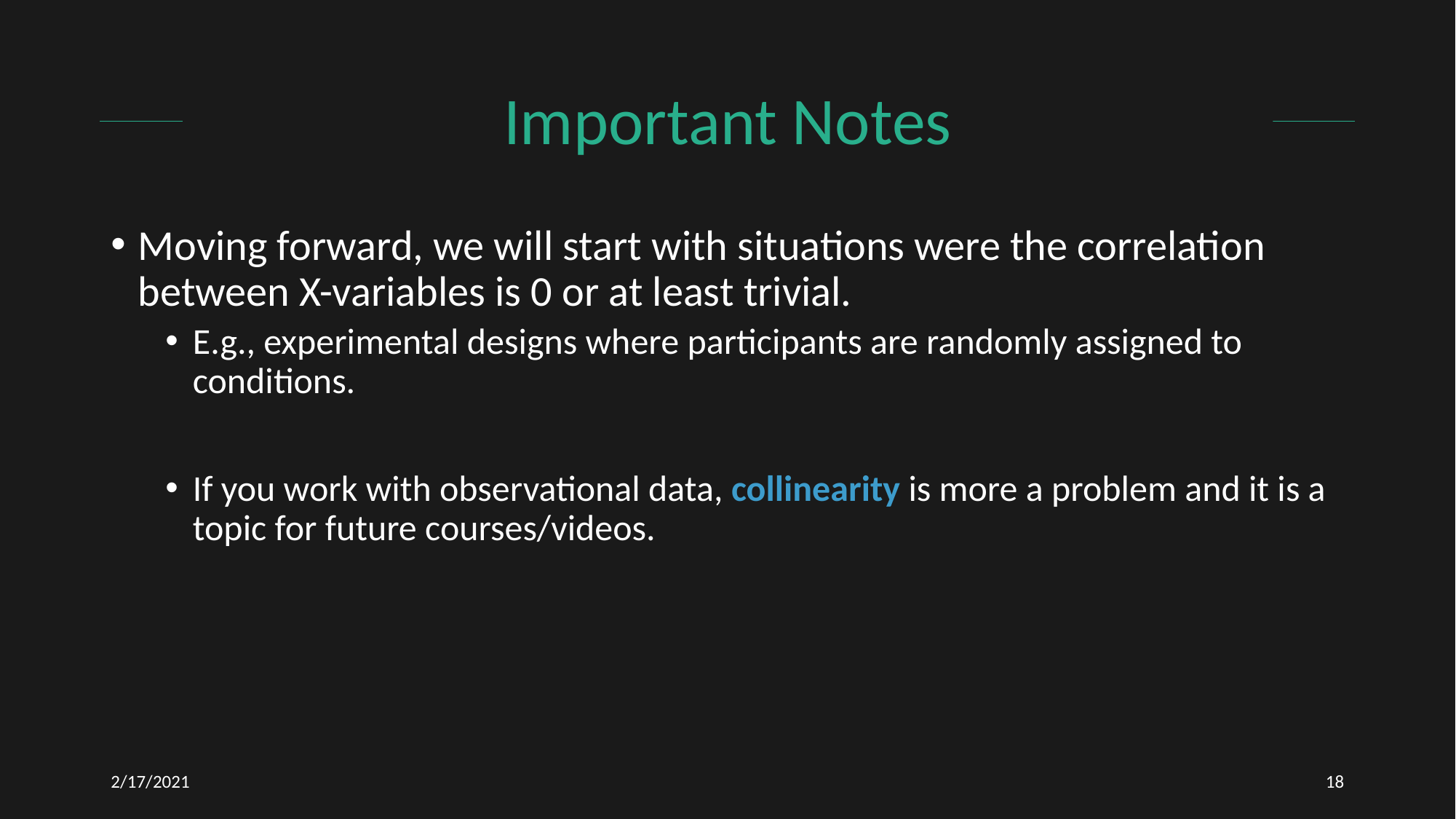

# Important Notes
Moving forward, we will start with situations were the correlation between X-variables is 0 or at least trivial.
E.g., experimental designs where participants are randomly assigned to conditions.

If you work with observational data, collinearity is more a problem and it is a topic for future courses/videos.
2/17/2021
18